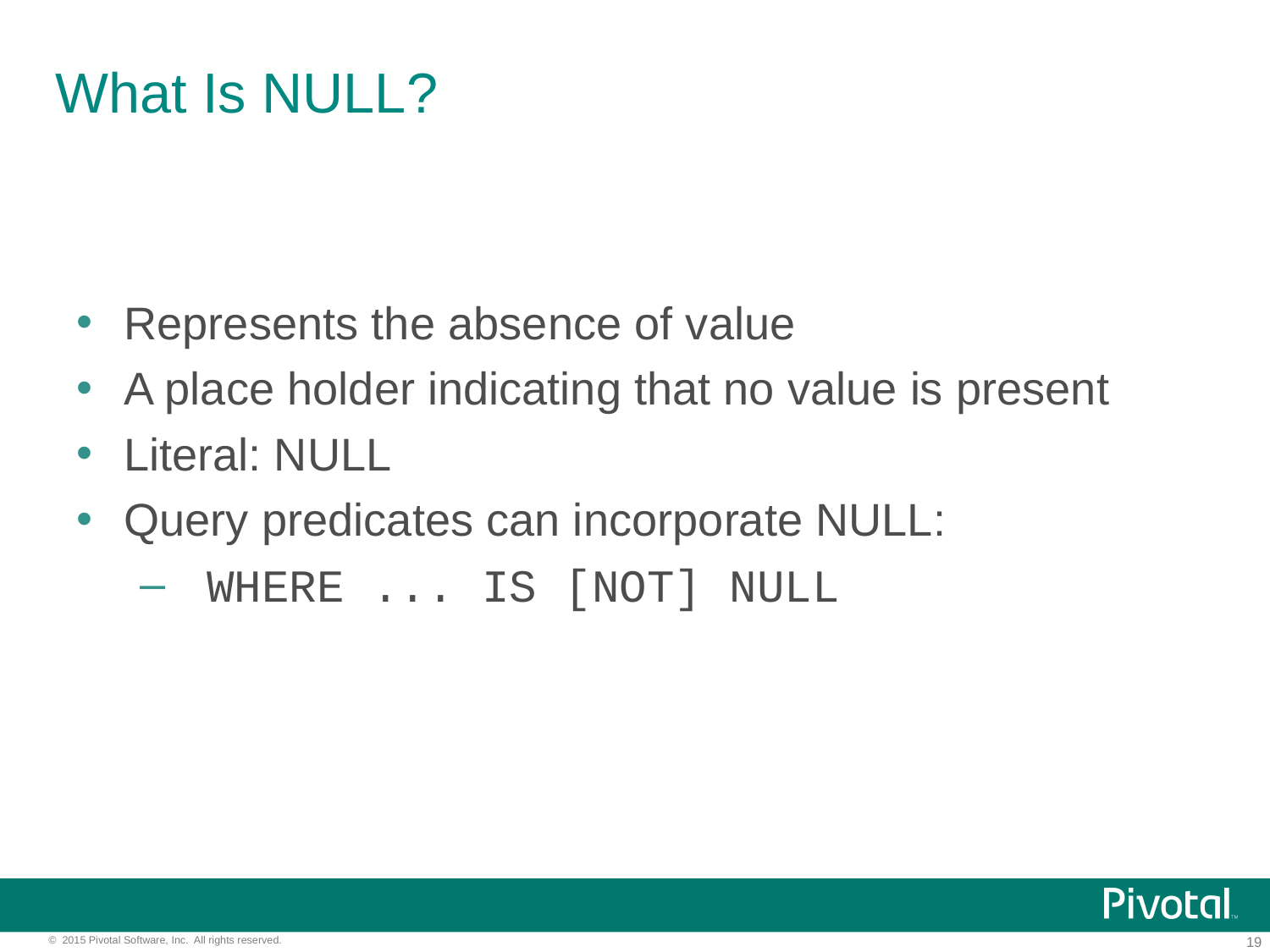

# What Is NULL?

Represents the absence of value
A place holder indicating that no value is present
Literal: NULL
Query predicates can incorporate NULL:
 WHERE ... IS [NOT] NULL